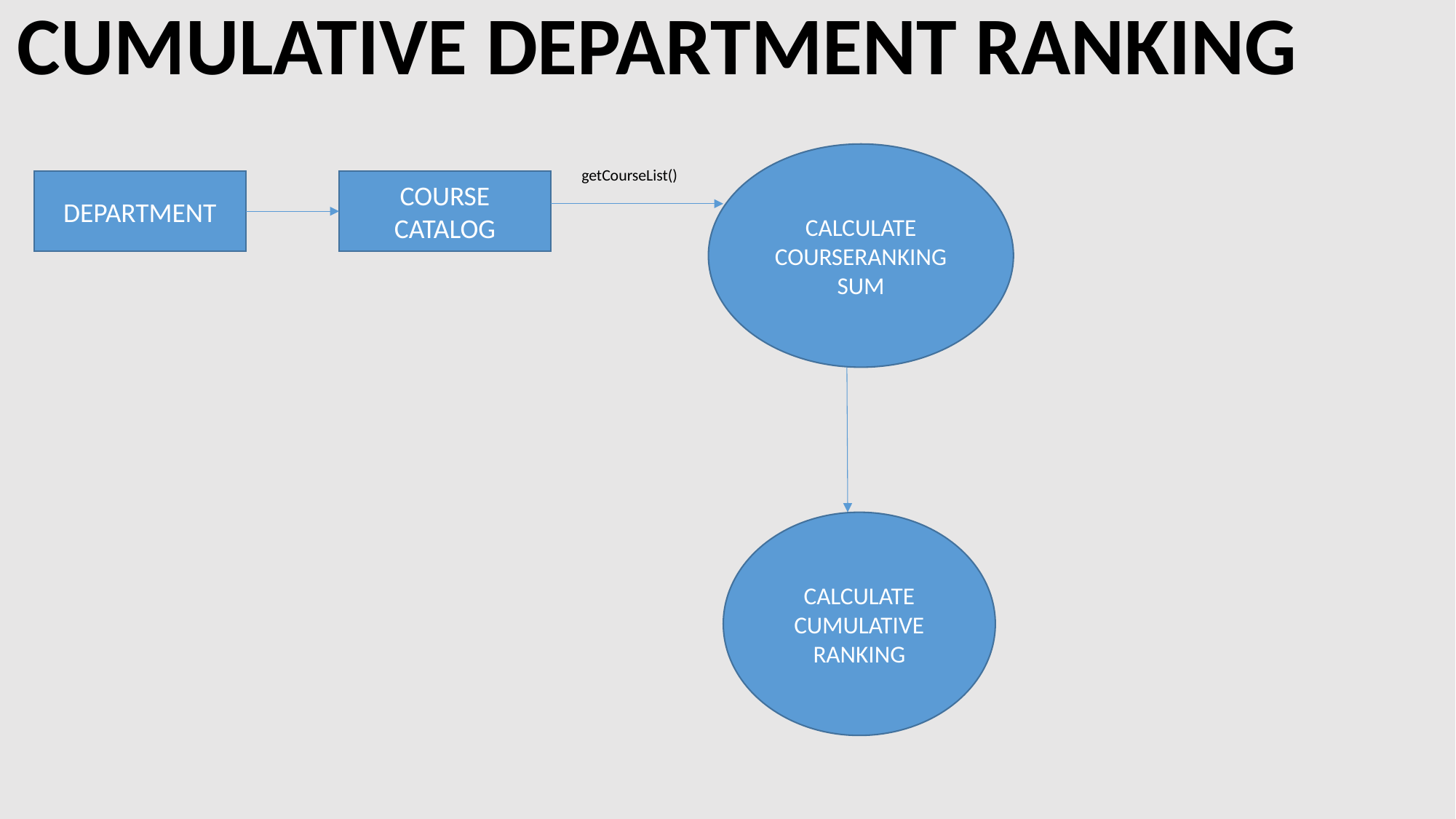

CUMULATIVE DEPARTMENT RANKING
CALCULATE COURSERANKING SUM
getCourseList()
DEPARTMENT
COURSE CATALOG
CALCULATE CUMULATIVE RANKING